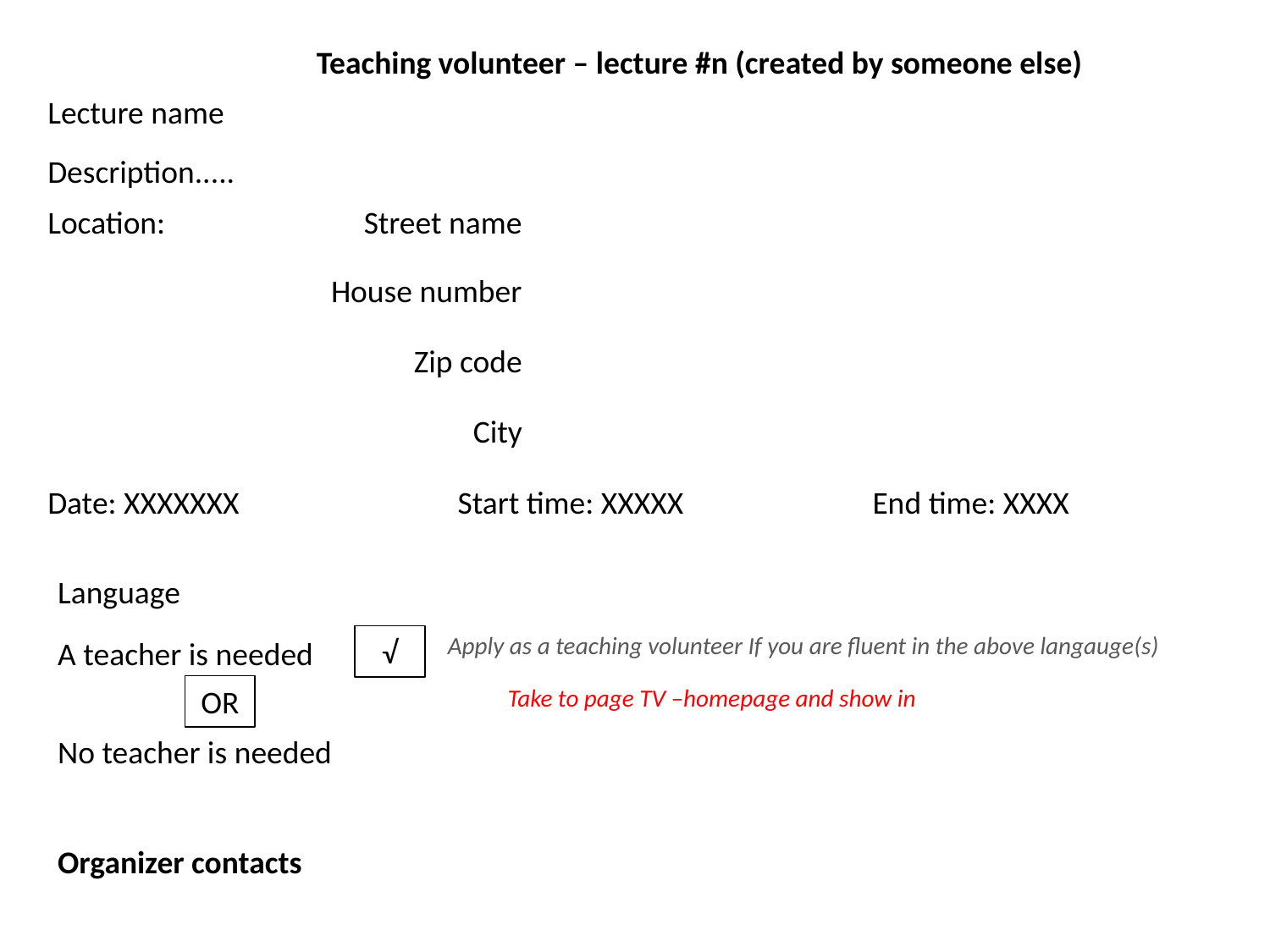

Teaching volunteer – lecture #n (created by someone else)
Lecture name
Description.....
Location:
Street name
House number
Zip code
City
Date: XXXXXXX
Start time: XXXXX
End time: XXXX
Language
Apply as a teaching volunteer If you are fluent in the above langauge(s)
√
A teacher is needed
OR
Take to page TV –homepage and show in
No teacher is needed
Organizer contacts